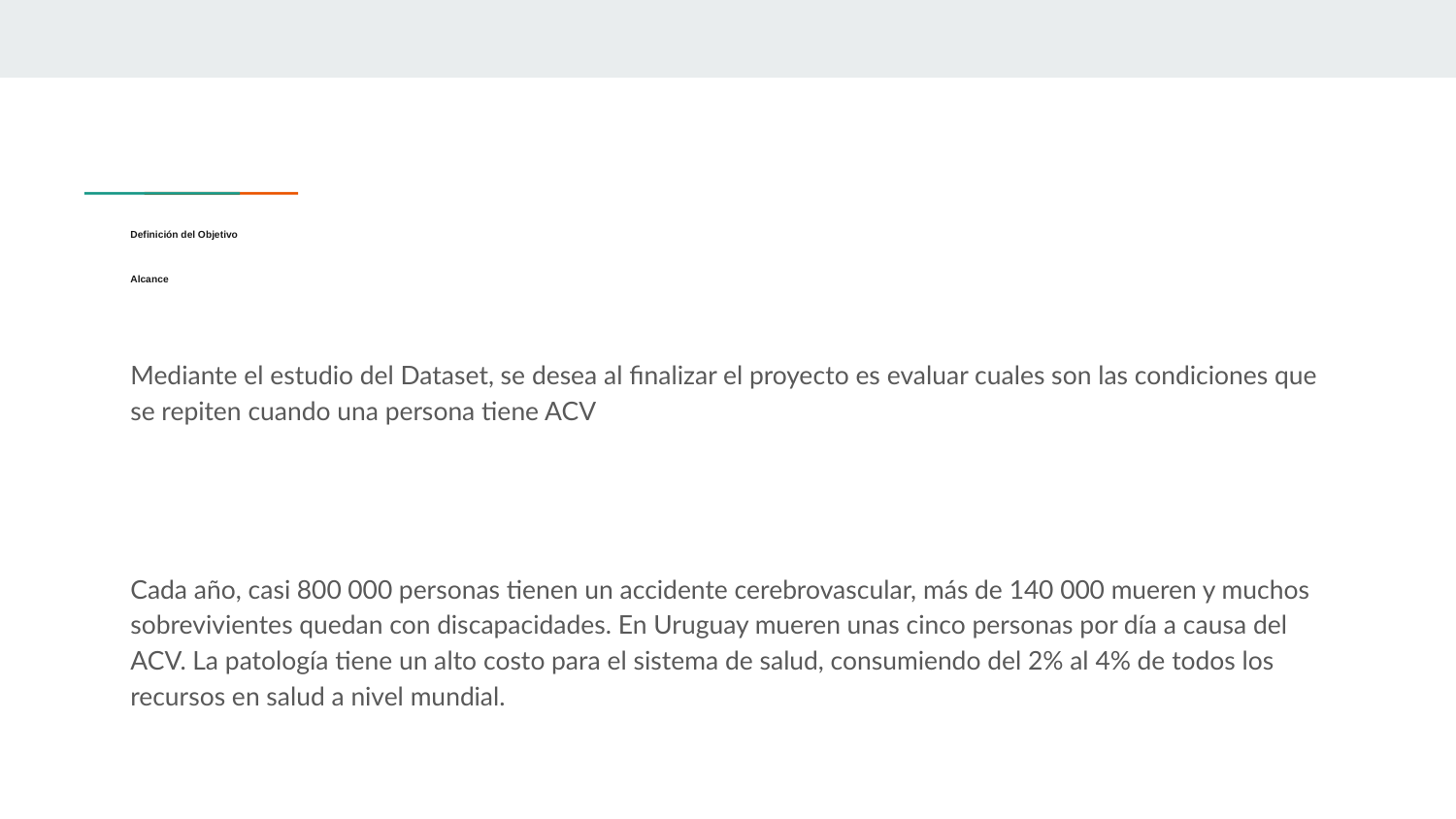

Definición del Objetivo

Alcance
Mediante el estudio del Dataset, se desea al finalizar el proyecto es evaluar cuales son las condiciones que se repiten cuando una persona tiene ACV

Cada año, casi 800 000 personas tienen un accidente cerebrovascular, más de 140 000 mueren y muchos sobrevivientes quedan con discapacidades. En Uruguay mueren unas cinco personas por día a causa del ACV. La patología tiene un alto costo para el sistema de salud, consumiendo del 2% al 4% de todos los recursos en salud a nivel mundial.
#